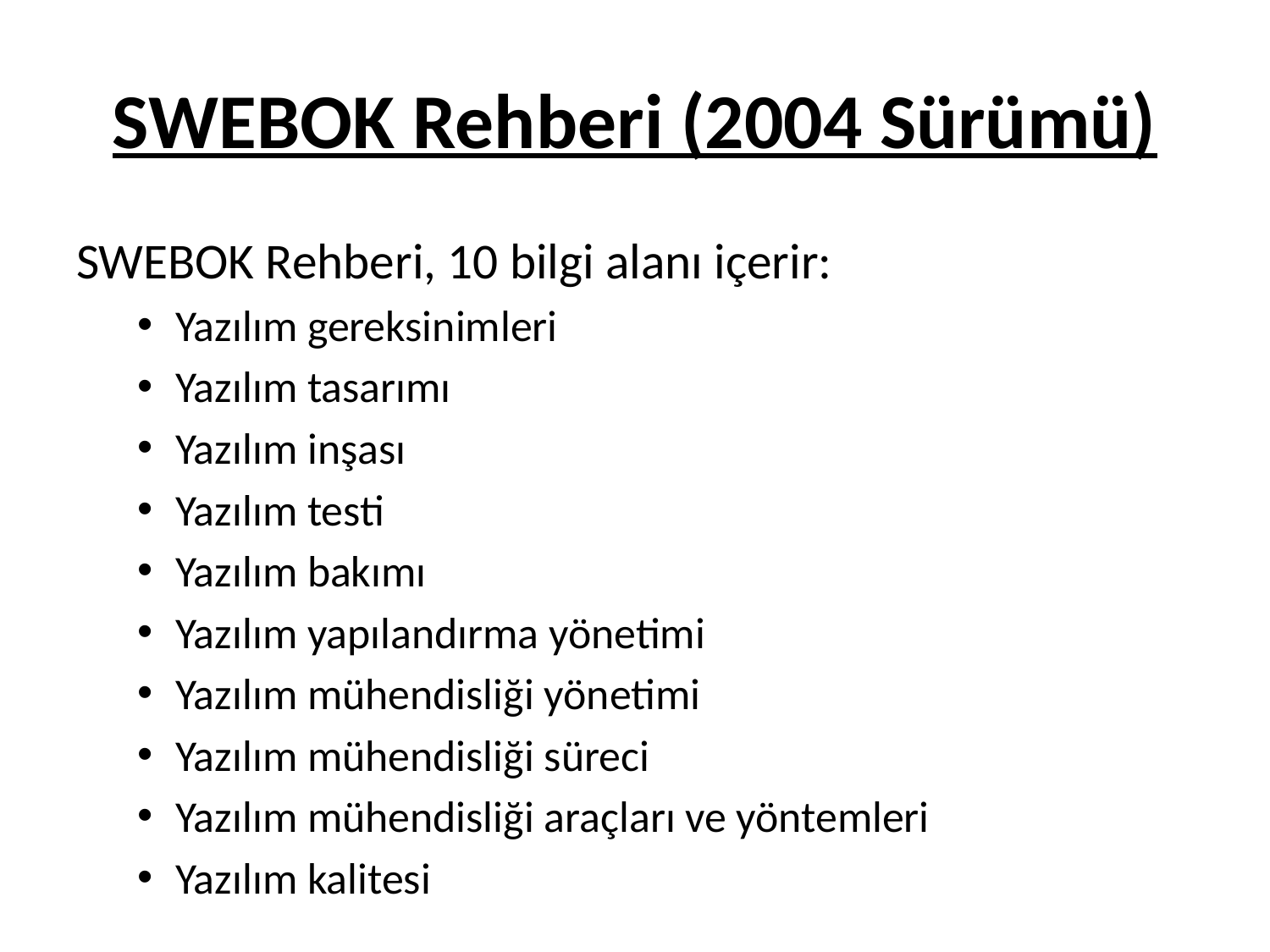

# SWEBOK Rehberi (2004 Sürümü)
SWEBOK Rehberi, 10 bilgi alanı içerir:
Yazılım gereksinimleri
Yazılım tasarımı
Yazılım inşası
Yazılım testi
Yazılım bakımı
Yazılım yapılandırma yönetimi
Yazılım mühendisliği yönetimi
Yazılım mühendisliği süreci
Yazılım mühendisliği araçları ve yöntemleri
Yazılım kalitesi